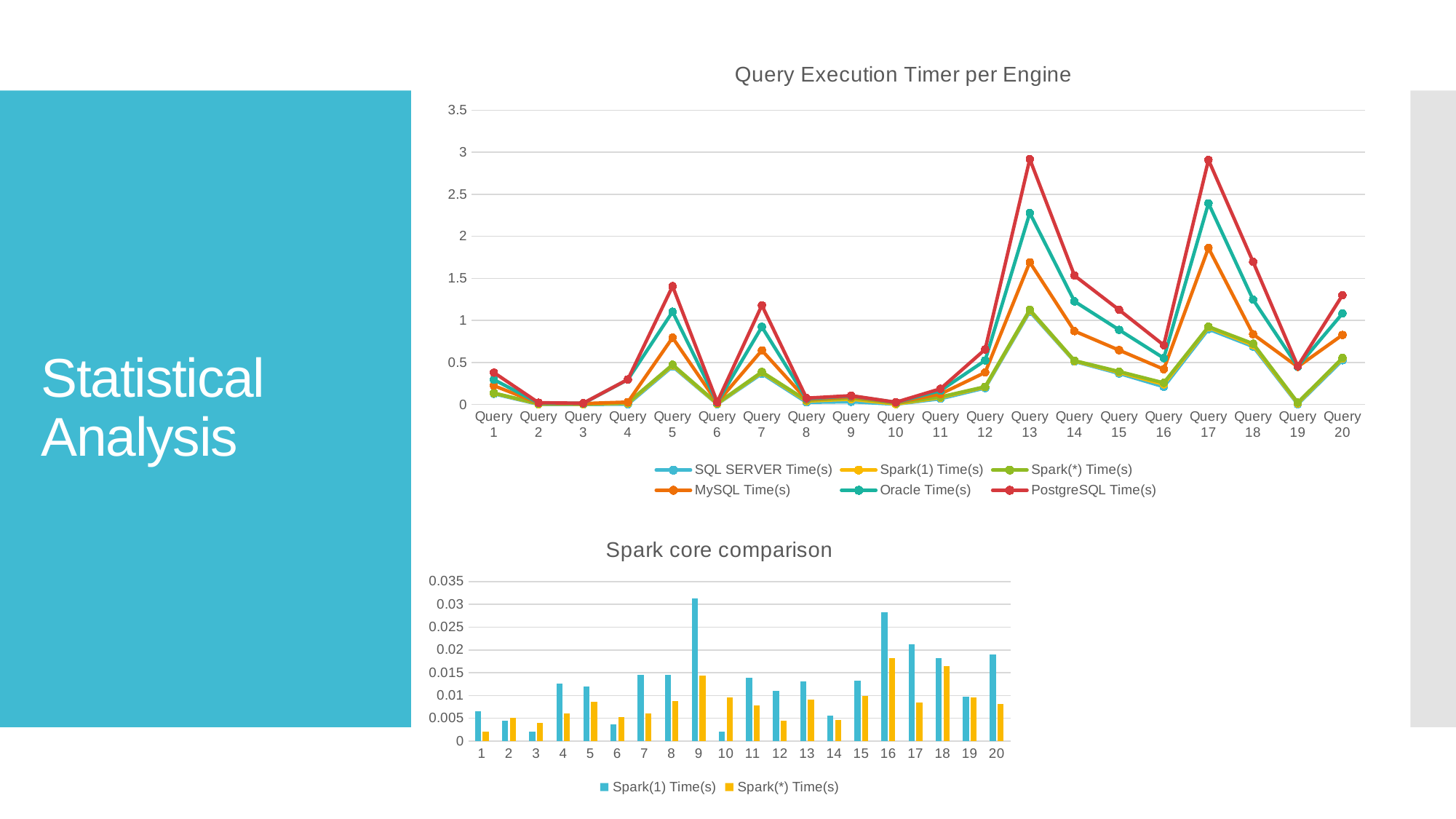

### Chart: Query Execution Timer per Engine

| Category | SQL SERVER Time(s) | Spark(1) Time(s) | Spark(*) Time(s) | MySQL Time(s) | Oracle Time(s) | PostgreSQL Time(s) |
|---|---|---|---|---|---|---|
| Query 1 | 0.127657 | 0.006479 | 0.001996 | 0.087764 | 0.071808 | 0.083787 |
| Query 2 | 0.001995 | 0.004404 | 0.005163 | 0.004988 | 0.001993 | 0.002981 |
| Query 3 | 0.001995 | 0.002017 | 0.003992 | 0.003988 | 0.001996 | 0.001962 |
| Query 4 | 0.002991 | 0.012604 | 0.006065 | 0.007979 | 0.26686 | 0.001994 |
| Query 5 | 0.452605 | 0.012021 | 0.008639 | 0.321646 | 0.30868 | 0.303162 |
| Query 6 | 0.004988 | 0.003641 | 0.005195 | 0.008967 | 0.002958 | 0.002992 |
| Query 7 | 0.36709 | 0.014535 | 0.00606 | 0.256336 | 0.279057 | 0.256818 |
| Query 8 | 0.025904 | 0.014598 | 0.008779 | 0.009969 | 0.008976 | 0.007978 |
| Query 9 | 0.032912 | 0.031357 | 0.014396 | 0.012964 | 0.01097 | 0.002992 |
| Query 10 | 0.003989 | 0.002027 | 0.009546 | 0.00698 | 0.002992 | 0.001959 |
| Query 11 | 0.068816 | 0.013921 | 0.007816 | 0.034905 | 0.039892 | 0.021941 |
| Query 12 | 0.196292 | 0.010943 | 0.004437 | 0.169546 | 0.142619 | 0.131648 |
| Query 13 | 1.104802 | 0.013112 | 0.009166 | 0.564542 | 0.585813 | 0.640084 |
| Query 14 | 0.511632 | 0.005591 | 0.004598 | 0.350639 | 0.353562 | 0.306751 |
| Query 15 | 0.369012 | 0.013273 | 0.009892 | 0.253833 | 0.241354 | 0.23787 |
| Query 16 | 0.211435 | 0.02822 | 0.018125 | 0.162051 | 0.131647 | 0.154586 |
| Query 17 | 0.895978 | 0.021214 | 0.008369 | 0.936071 | 0.531306 | 0.514897 |
| Query 18 | 0.689125 | 0.018209 | 0.016401 | 0.111689 | 0.4109 | 0.449451 |
| Query 19 | 0.003989 | 0.009717 | 0.009625 | 0.425121 | 0.003024 | 0.003988 |
| Query 20 | 0.526575 | 0.018967 | 0.008166 | 0.27327 | 0.254867 | 0.217923 |
# Statistical Analysis

### Chart: Spark core comparison

| Category | Spark(1) Time(s) | Spark(*) Time(s) |
|---|---|---|